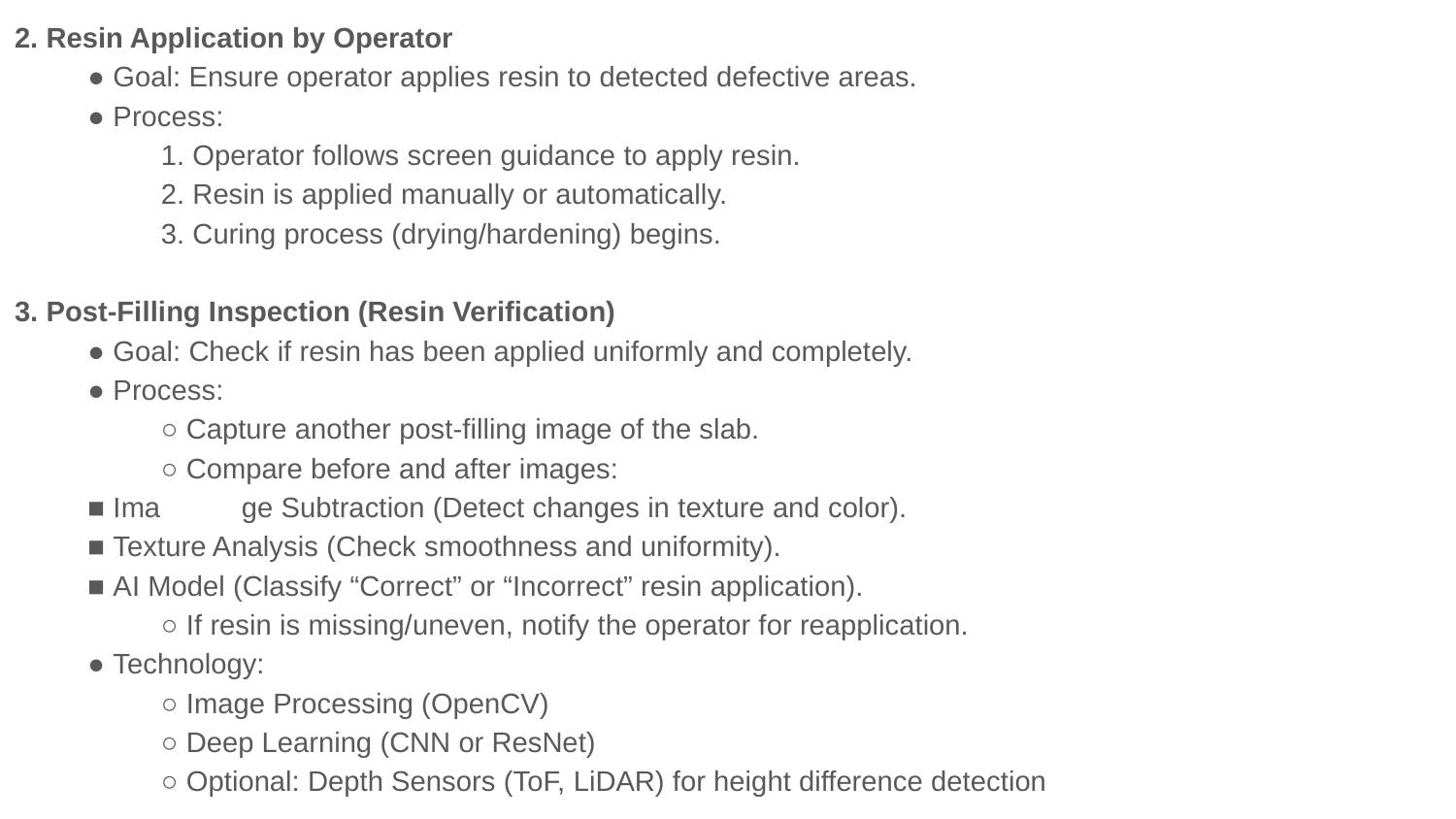

2. Resin Application by Operator
● Goal: Ensure operator applies resin to detected defective areas.
● Process:
1. Operator follows screen guidance to apply resin.
2. Resin is applied manually or automatically.
3. Curing process (drying/hardening) begins.

3. Post-Filling Inspection (Resin Verification)
● Goal: Check if resin has been applied uniformly and completely.
● Process:
○ Capture another post-filling image of the slab.
○ Compare before and after images:
■ Ima	ge Subtraction (Detect changes in texture and color).
■ Texture Analysis (Check smoothness and uniformity).
■ AI Model (Classify “Correct” or “Incorrect” resin application).
○ If resin is missing/uneven, notify the operator for reapplication.
● Technology:
○ Image Processing (OpenCV)
○ Deep Learning (CNN or ResNet)
○ Optional: Depth Sensors (ToF, LiDAR) for height difference detection